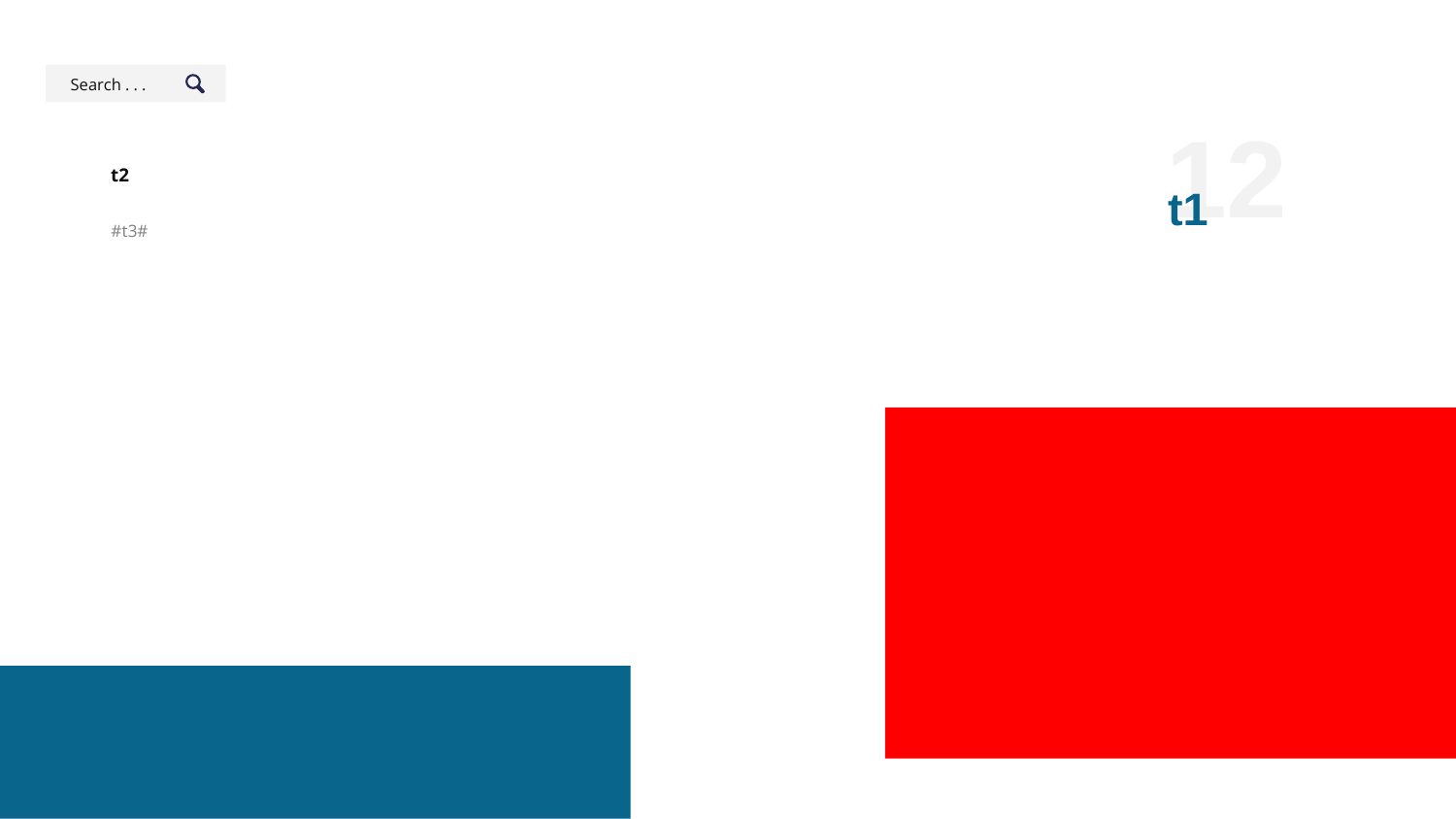

Search . . .

12
t2
t1
#t3#